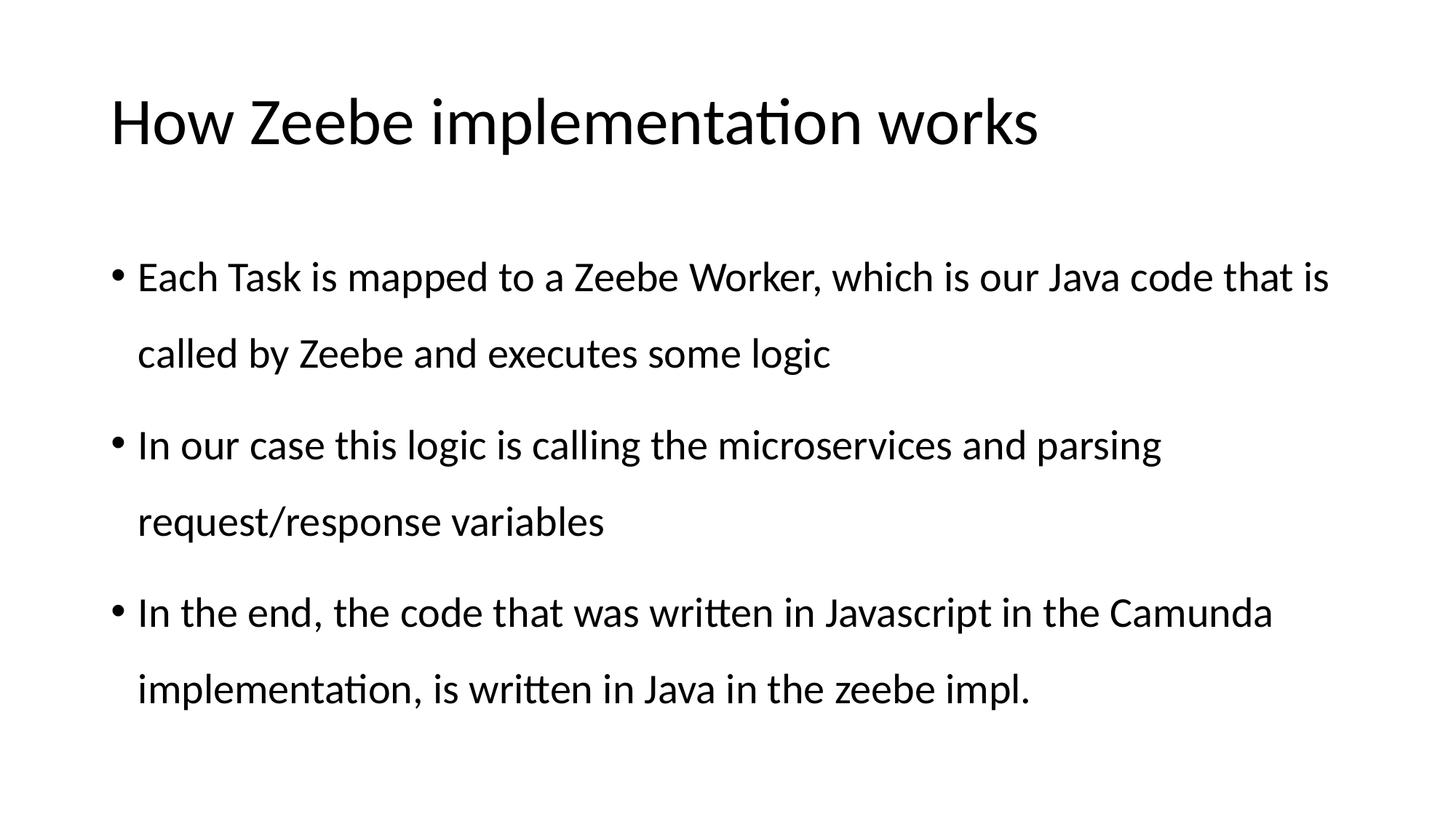

# How Zeebe implementation works
Each Task is mapped to a Zeebe Worker, which is our Java code that is called by Zeebe and executes some logic
In our case this logic is calling the microservices and parsing request/response variables
In the end, the code that was written in Javascript in the Camunda implementation, is written in Java in the zeebe impl.